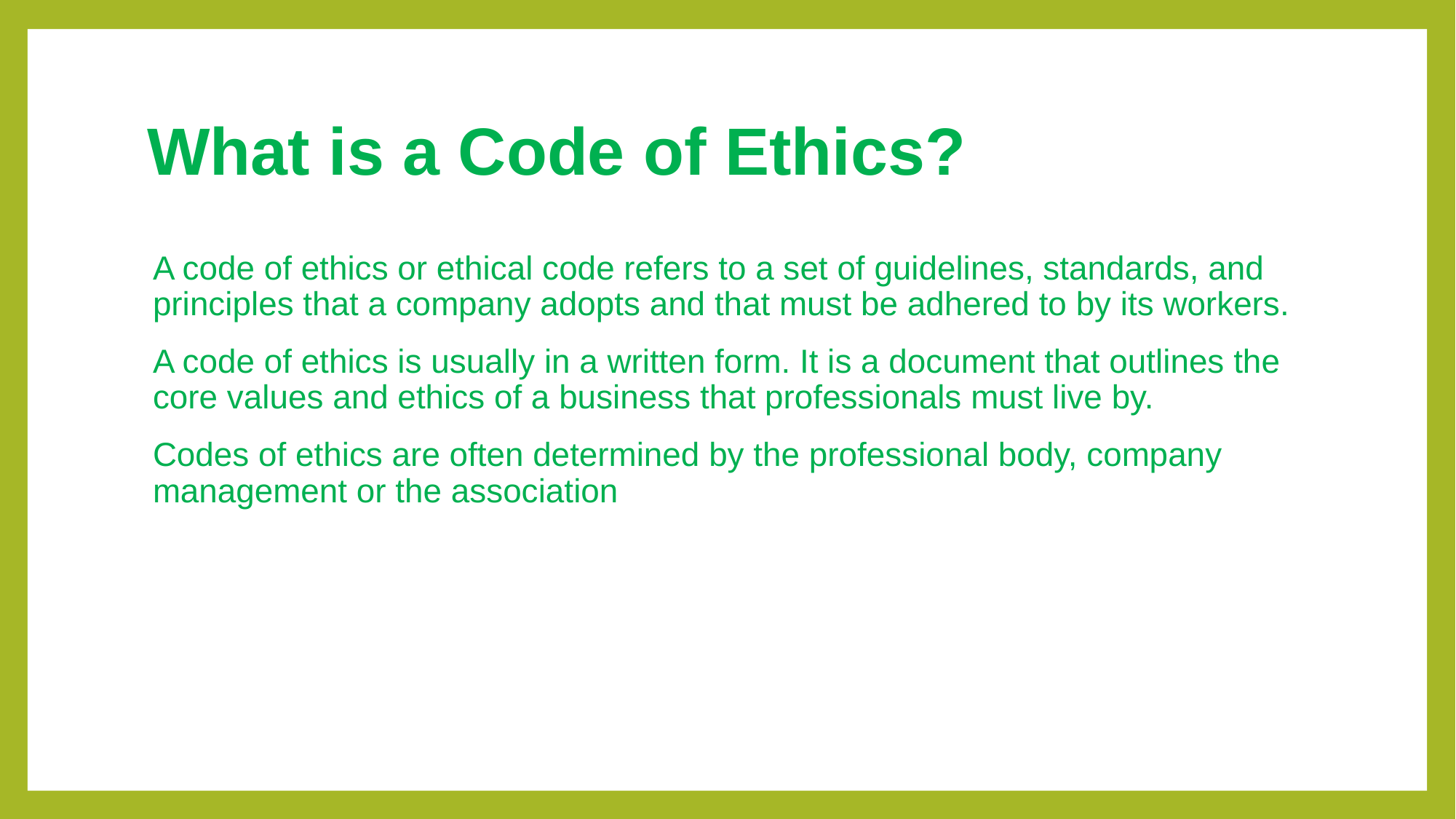

# What is a Code of Ethics?
A code of ethics or ethical code refers to a set of guidelines, standards, and principles that a company adopts and that must be adhered to by its workers.
A code of ethics is usually in a written form. It is a document that outlines the core values and ethics of a business that professionals must live by.
Codes of ethics are often determined by the professional body, company management or the association